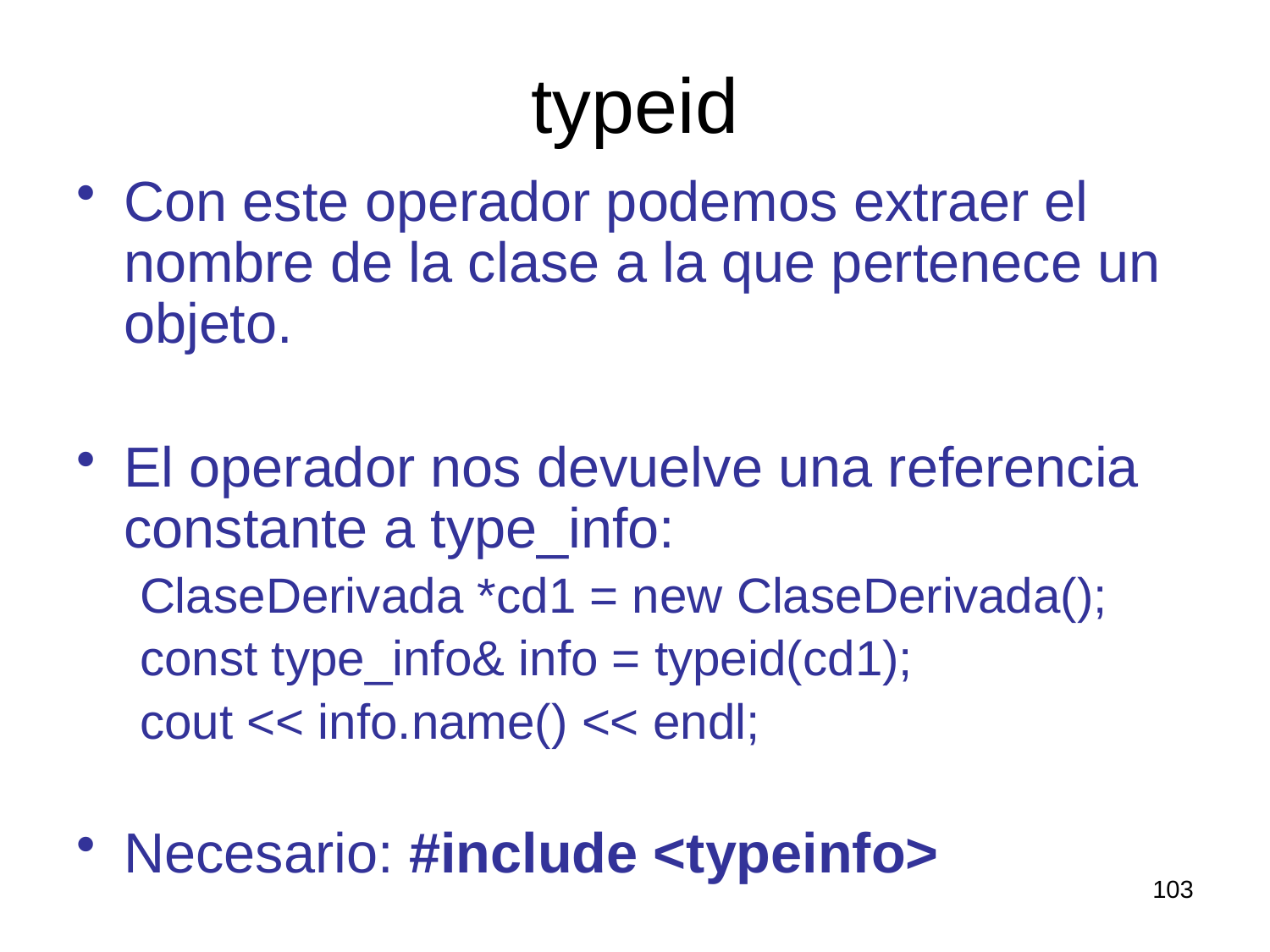

# typeid
Con este operador podemos extraer el nombre de la clase a la que pertenece un objeto.

El operador nos devuelve una referencia constante a type_info:
ClaseDerivada *cd1 = new ClaseDerivada();
const type_info& info = typeid(cd1);
cout << info.name() << endl;

Necesario: #include <typeinfo>
103